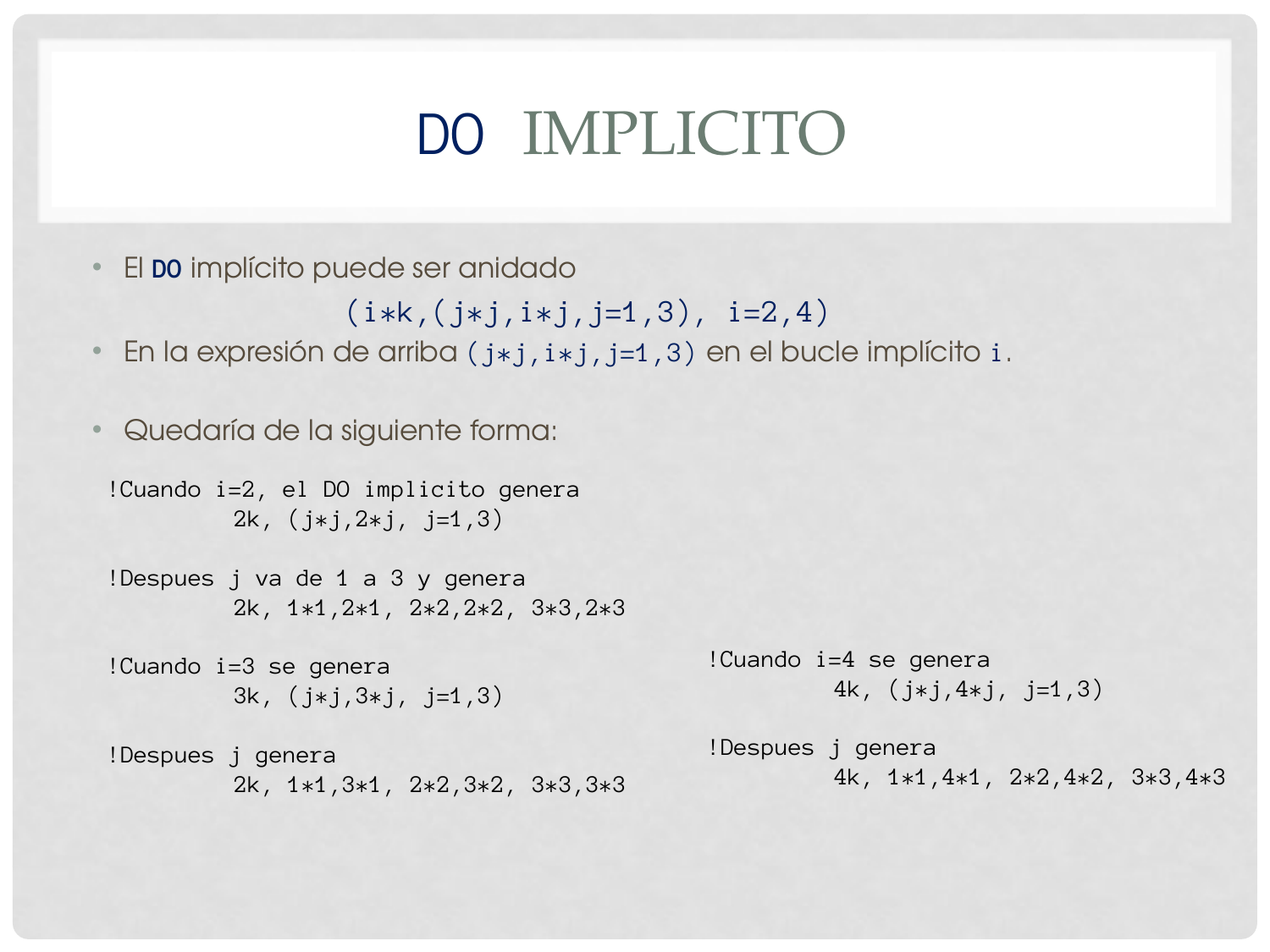

# DO implicito
El DO implícito puede ser anidado
		(i*k,(j*j,i*j,j=1,3), i=2,4)
En la expresión de arriba (j*j,i*j,j=1,3) en el bucle implícito i.

Quedaría de la siguiente forma:
!Cuando i=2, el DO implicito genera
	2k, (j*j,2*j, j=1,3)

!Despues j va de 1 a 3 y genera
	2k, 1*1,2*1, 2*2,2*2, 3*3,2*3

!Cuando i=3 se genera
	3k, (j*j,3*j, j=1,3)

!Despues j genera
	2k, 1*1,3*1, 2*2,3*2, 3*3,3*3

!Cuando i=4 se genera
	4k, (j*j,4*j, j=1,3)

!Despues j genera
	4k, 1*1,4*1, 2*2,4*2, 3*3,4*3